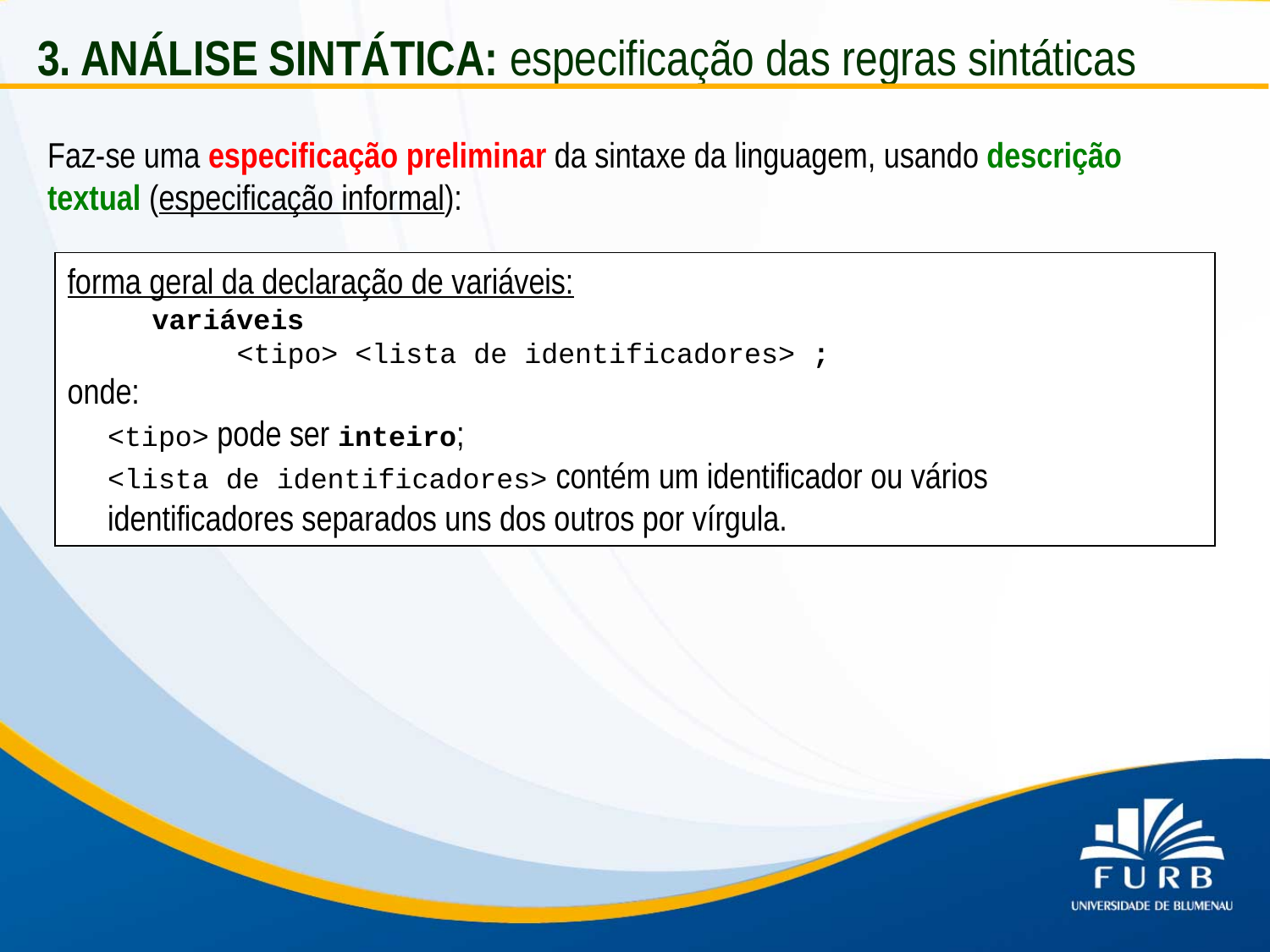

3. ANÁLISE SINTÁTICA: especificação das regras sintáticas

Faz-se uma especificação preliminar da sintaxe da linguagem, usando descrição textual (especificação informal):
forma geral da declaração de variáveis:
     variáveis
          <tipo> <lista de identificadores> ;
onde:
     <tipo> pode ser inteiro;
     <lista de identificadores> contém um identificador ou vários
     identificadores separados uns dos outros por vírgula.